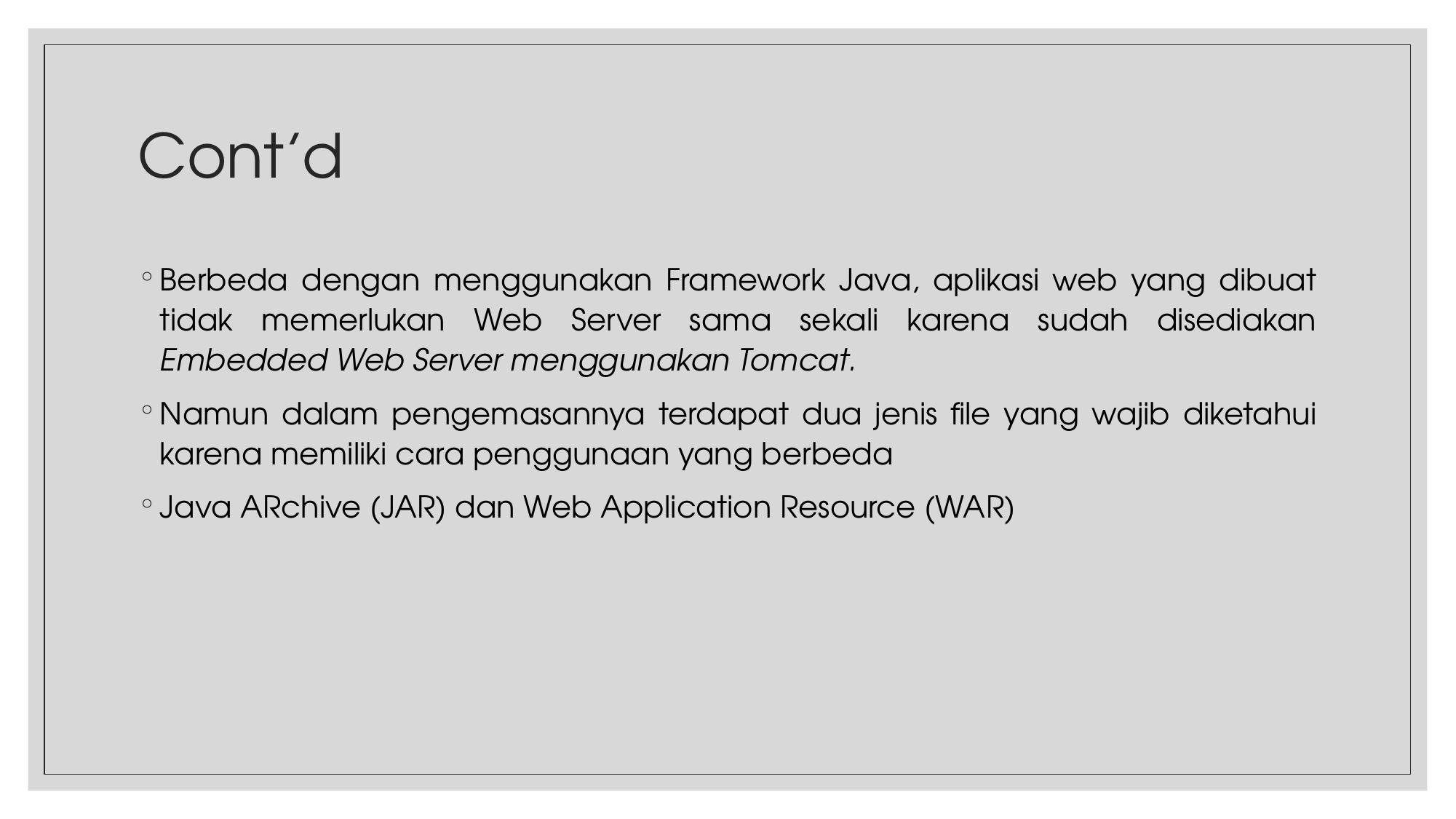

# Cont’d
Berbeda dengan menggunakan Framework Java, aplikasi web yang dibuat tidak memerlukan Web Server sama sekali karena sudah disediakan Embedded Web Server menggunakan Tomcat.
Namun dalam pengemasannya terdapat dua jenis file yang wajib diketahui karena memiliki cara penggunaan yang berbeda
Java ARchive (JAR) dan Web Application Resource (WAR)